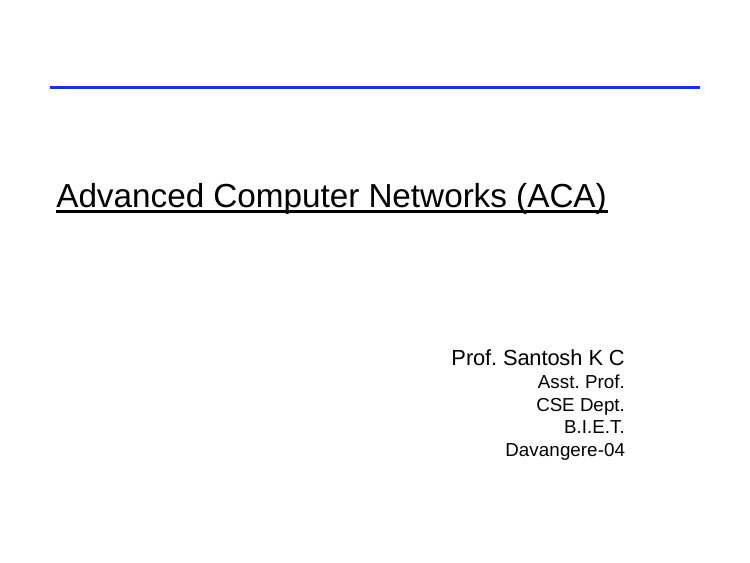

# Advanced Computer Networks (ACA)
Prof. Santosh K C
Asst. Prof.
CSE Dept.
B.I.E.T.
Davangere-04